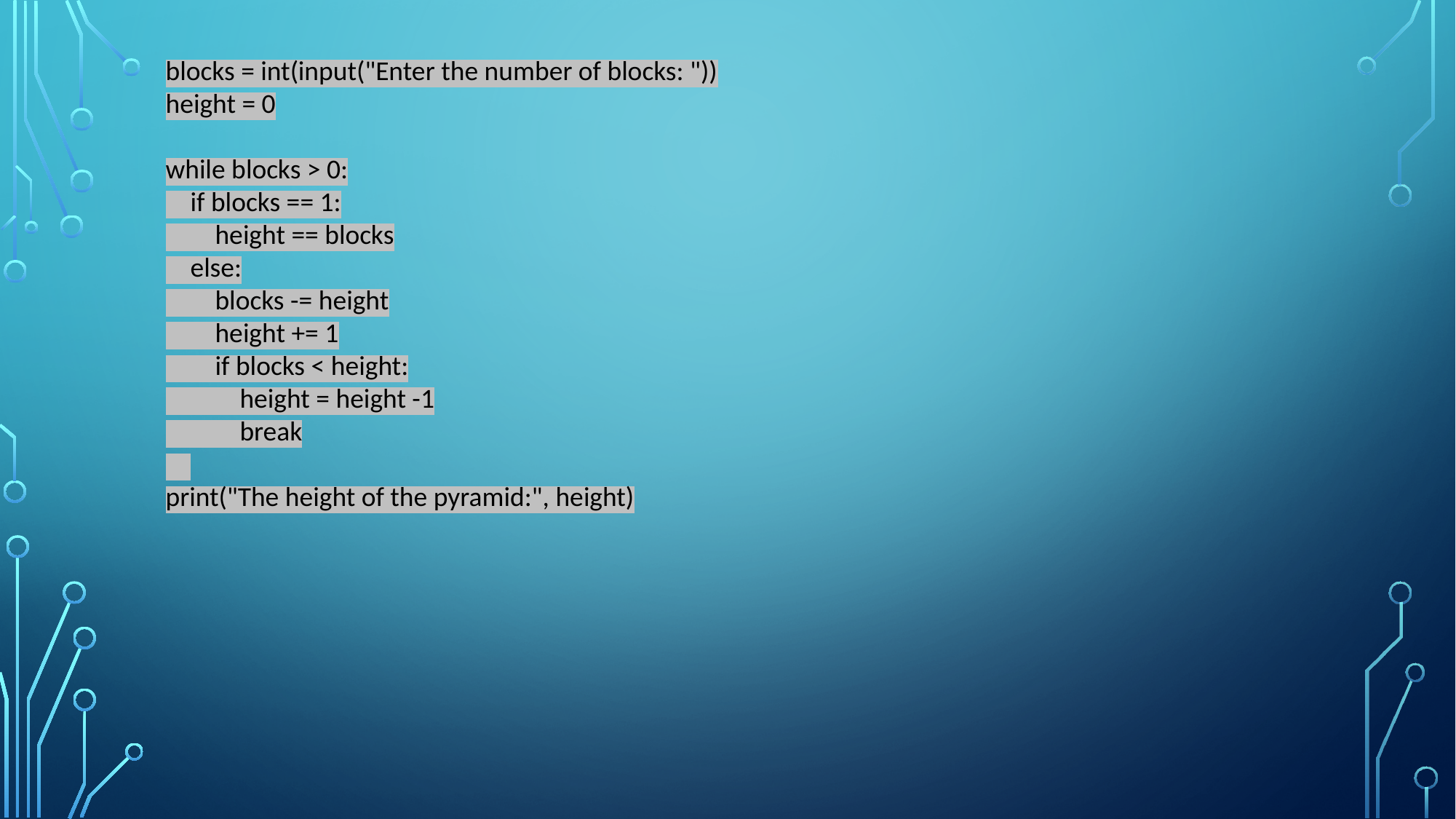

blocks = int(input("Enter the number of blocks: "))
height = 0

while blocks > 0:
    if blocks == 1:
        height == blocks
    else:
        blocks -= height
        height += 1
        if blocks < height:
            height = height -1
            break

print("The height of the pyramid:", height)